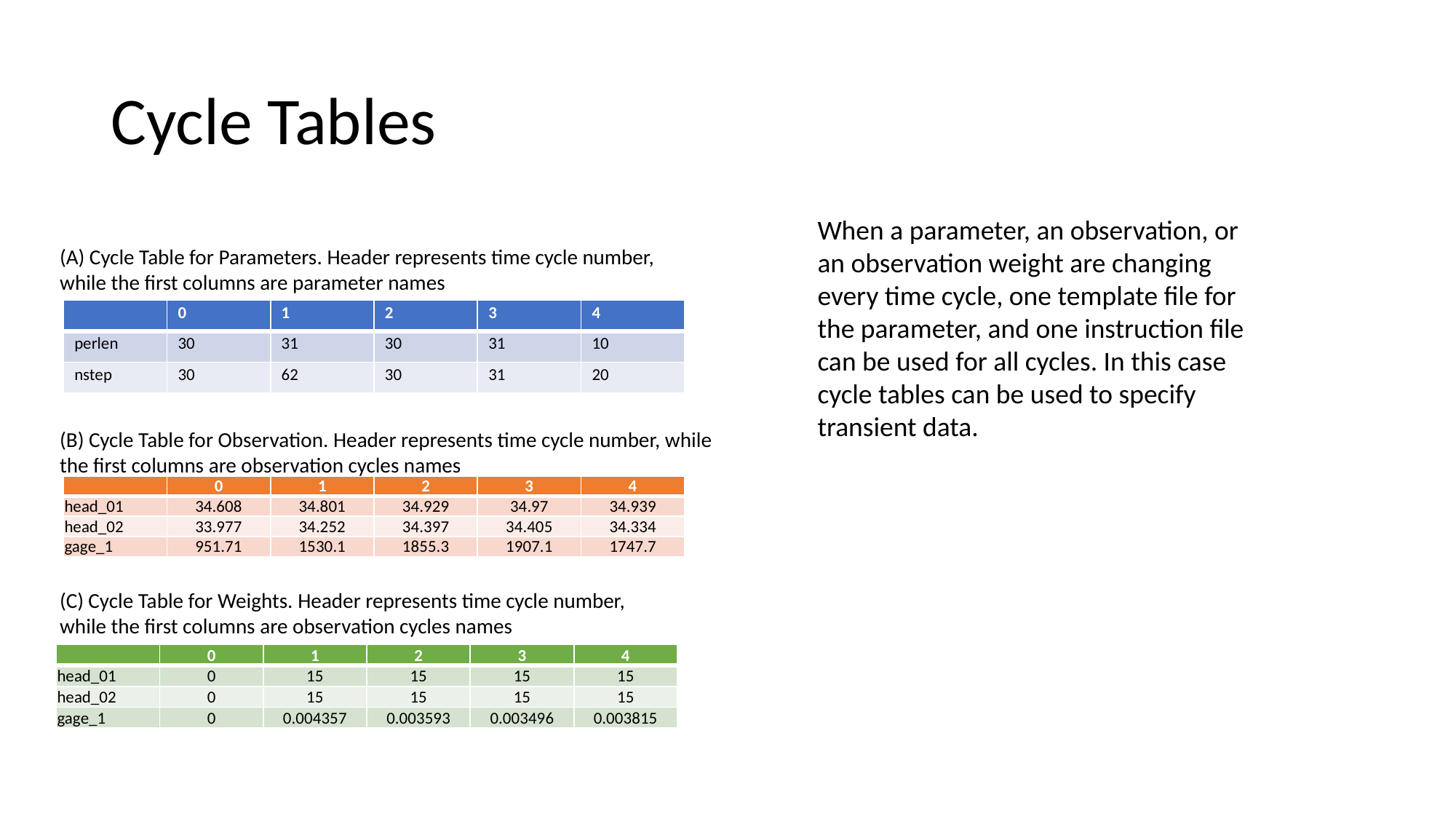

# Cycle Tables
When a parameter, an observation, or an observation weight are changing every time cycle, one template file for the parameter, and one instruction file can be used for all cycles. In this case cycle tables can be used to specify transient data.
(A) Cycle Table for Parameters. Header represents time cycle number, while the first columns are parameter names
|  | 0 | 1 | 2 | 3 | 4 |
| --- | --- | --- | --- | --- | --- |
| perlen | 30 | 31 | 30 | 31 | 10 |
| nstep | 30 | 62 | 30 | 31 | 20 |
(B) Cycle Table for Observation. Header represents time cycle number, while the first columns are observation cycles names
|  | 0 | 1 | 2 | 3 | 4 |
| --- | --- | --- | --- | --- | --- |
| head\_01 | 34.608 | 34.801 | 34.929 | 34.97 | 34.939 |
| head\_02 | 33.977 | 34.252 | 34.397 | 34.405 | 34.334 |
| gage\_1 | 951.71 | 1530.1 | 1855.3 | 1907.1 | 1747.7 |
(C) Cycle Table for Weights. Header represents time cycle number, while the first columns are observation cycles names
|  | 0 | 1 | 2 | 3 | 4 |
| --- | --- | --- | --- | --- | --- |
| head\_01 | 0 | 15 | 15 | 15 | 15 |
| head\_02 | 0 | 15 | 15 | 15 | 15 |
| gage\_1 | 0 | 0.004357 | 0.003593 | 0.003496 | 0.003815 |